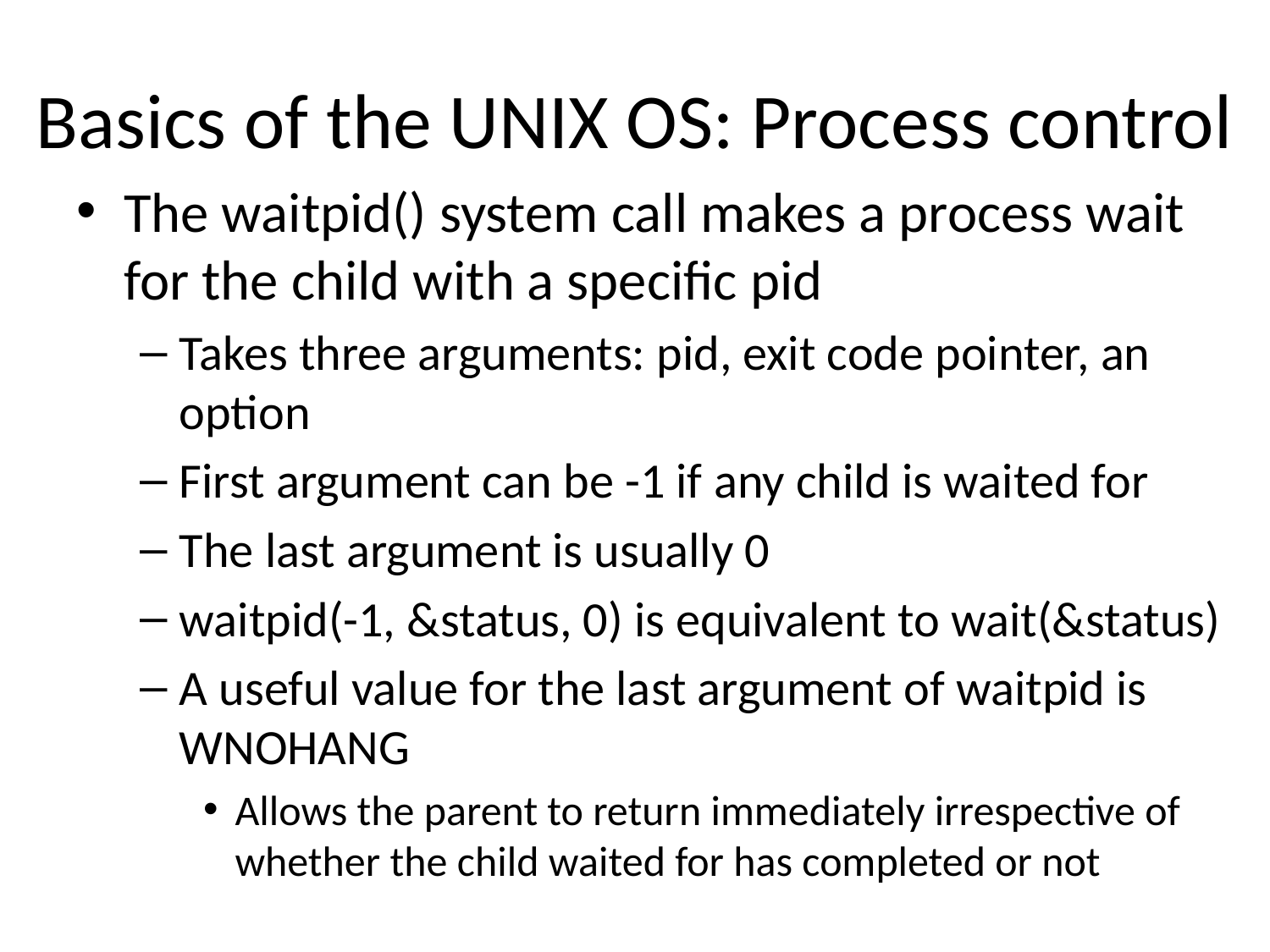

# Basics of the UNIX OS: Process control
The waitpid() system call makes a process wait for the child with a specific pid
Takes three arguments: pid, exit code pointer, an option
First argument can be -1 if any child is waited for
The last argument is usually 0
waitpid(-1, &status, 0) is equivalent to wait(&status)
A useful value for the last argument of waitpid is WNOHANG
Allows the parent to return immediately irrespective of whether the child waited for has completed or not